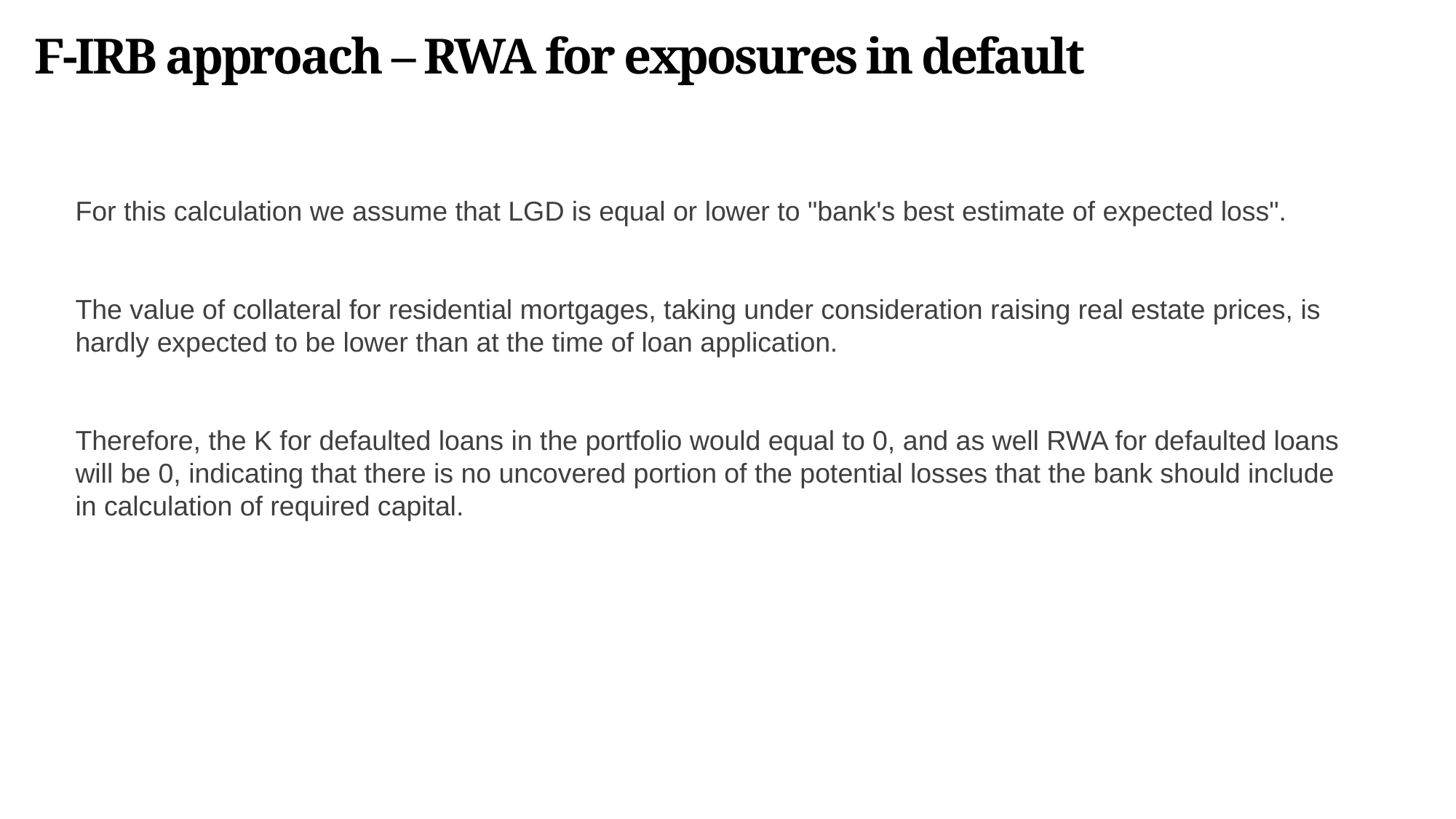

F-IRB approach – RWA for exposures in default

For this calculation we assume that LGD is equal or lower to "bank's best estimate of expected loss".

The value of collateral for residential mortgages, taking under consideration raising real estate prices, is hardly expected to be lower than at the time of loan application.

Therefore, the K for defaulted loans in the portfolio would equal to 0, and as well RWA for defaulted loans will be 0, indicating that there is no uncovered portion of the potential losses that the bank should include in calculation of required capital.